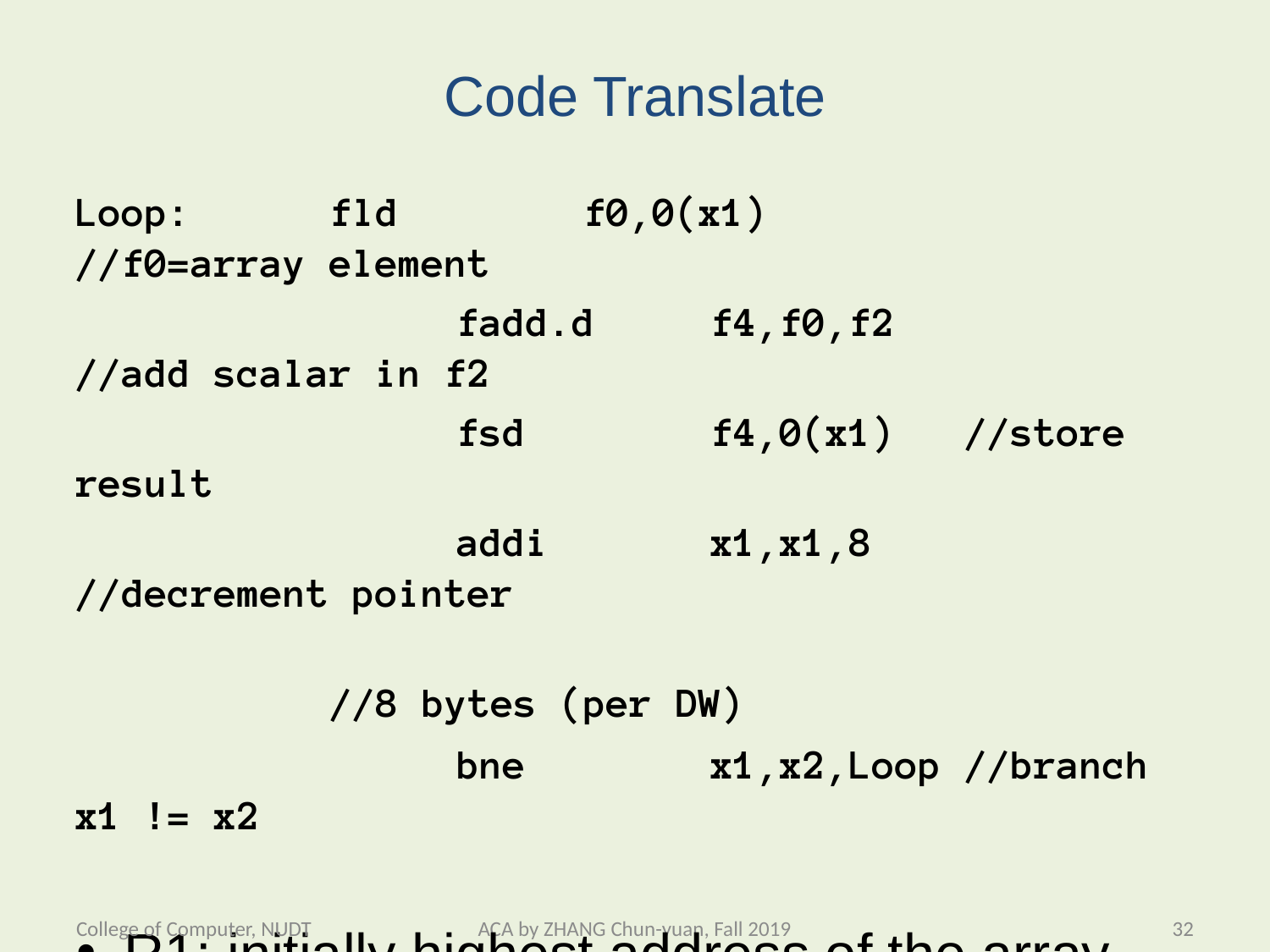

# Code Translate
Loop: 	fld 		f0,0(x1)		//f0=array element
			fadd.d 	f4,f0,f2		//add scalar in f2
			fsd 		f4,0(x1) 	//store result
			addi 		x1,x1,8 		//decrement pointer
										//8 bytes (per DW)
			bne 		x1,x2,Loop	//branch x1 != x2
R1: initially highest address of the array
R2: pre-computed to last element address - 8
College of Computer, NUDT
ACA by ZHANG Chun-yuan, Fall 2019
32